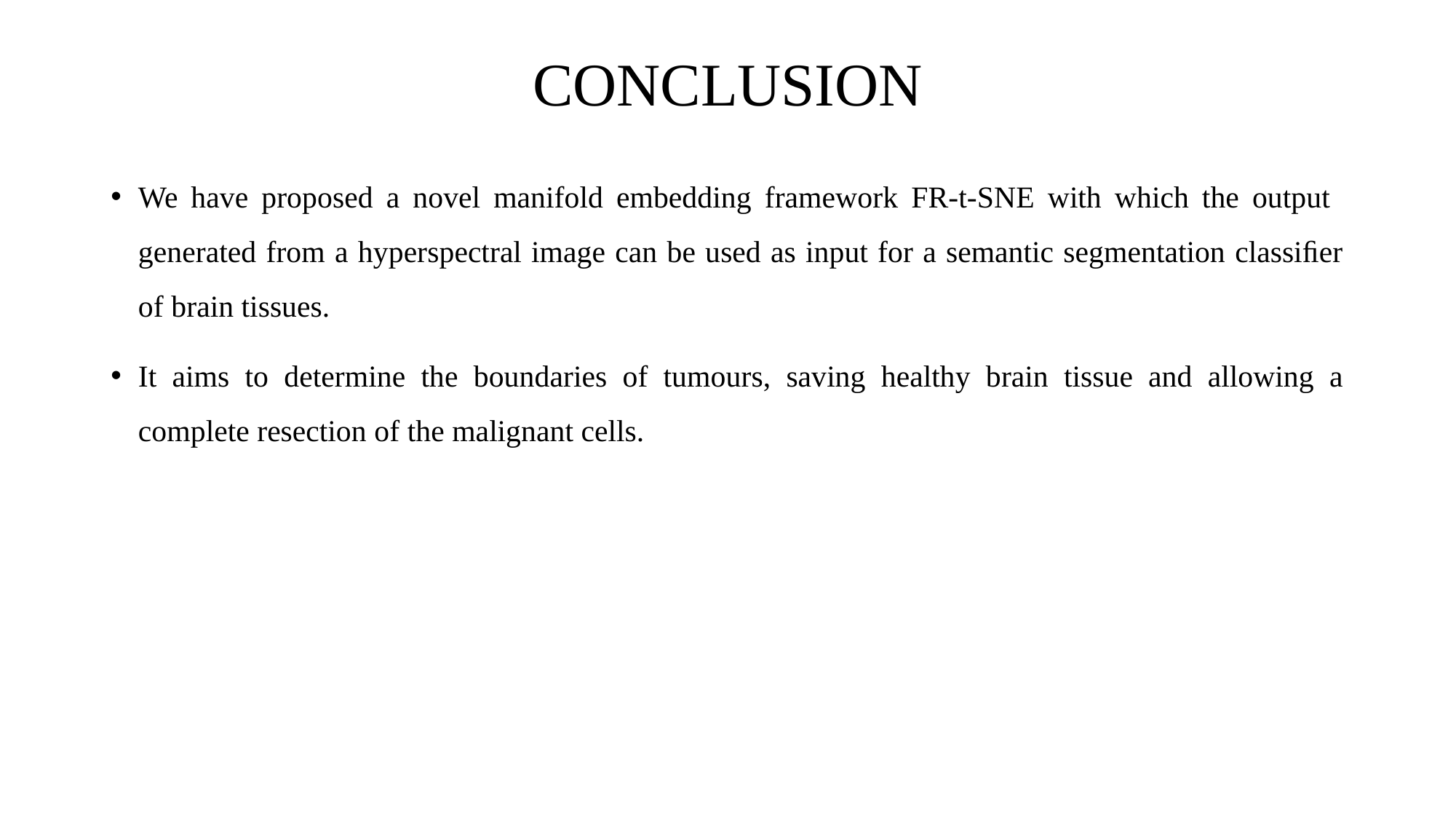

# CONCLUSION
We have proposed a novel manifold embedding framework FR-t-SNE with which the output  generated from a hyperspectral image can be used as input for a semantic segmentation classiﬁer of brain tissues.
It aims to determine the boundaries of tumours, saving healthy brain tissue and allowing a complete resection of the malignant cells.